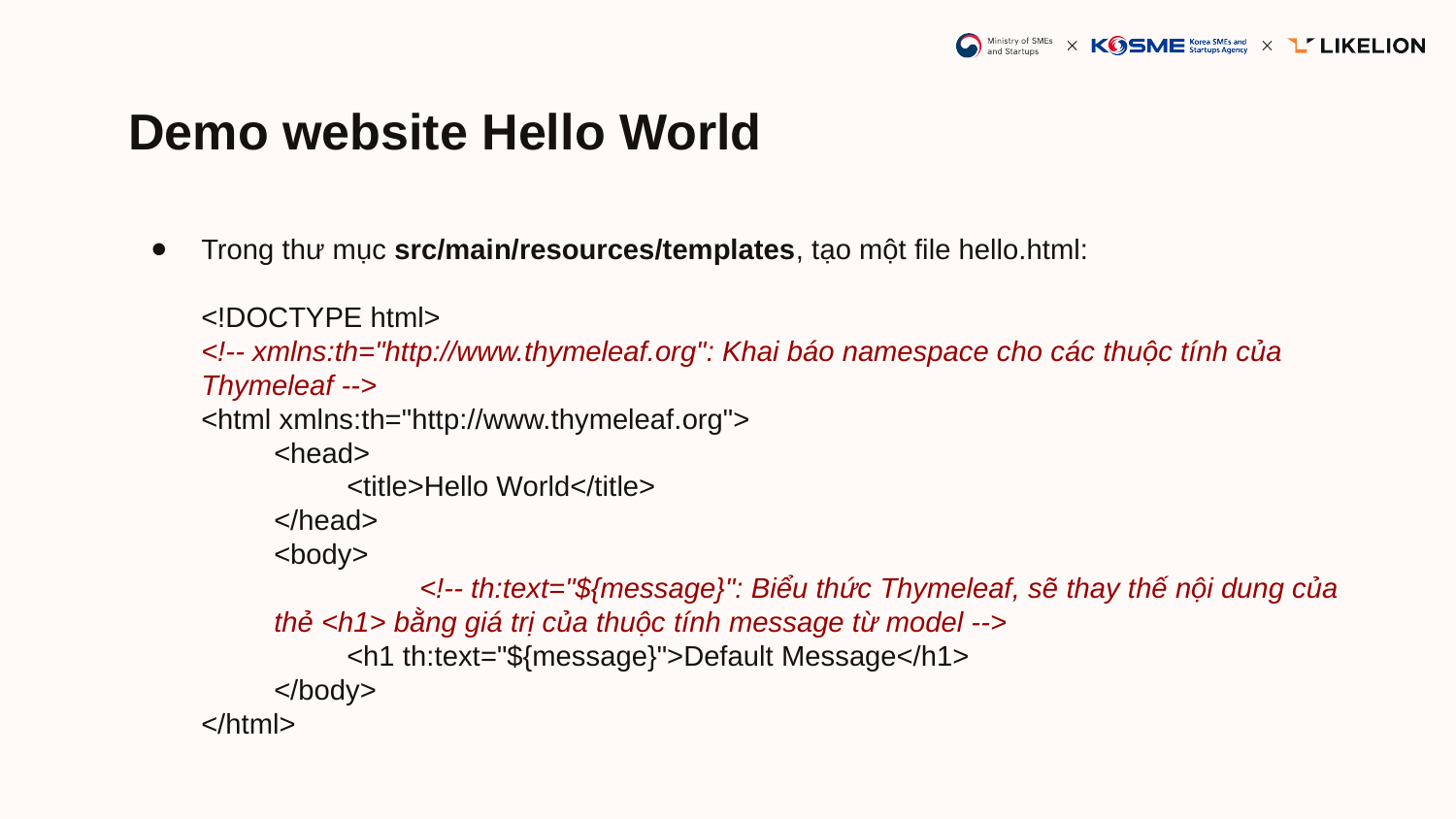

# Demo website Hello World
Trong thư mục src/main/resources/templates, tạo một file hello.html:

<!DOCTYPE html>
<!-- xmlns:th="http://www.thymeleaf.org": Khai báo namespace cho các thuộc tính của Thymeleaf -->
<html xmlns:th="http://www.thymeleaf.org">
<head>
<title>Hello World</title>
</head>
<body>
	<!-- th:text="${message}": Biểu thức Thymeleaf, sẽ thay thế nội dung của thẻ <h1> bằng giá trị của thuộc tính message từ model -->
<h1 th:text="${message}">Default Message</h1>
</body>
</html>